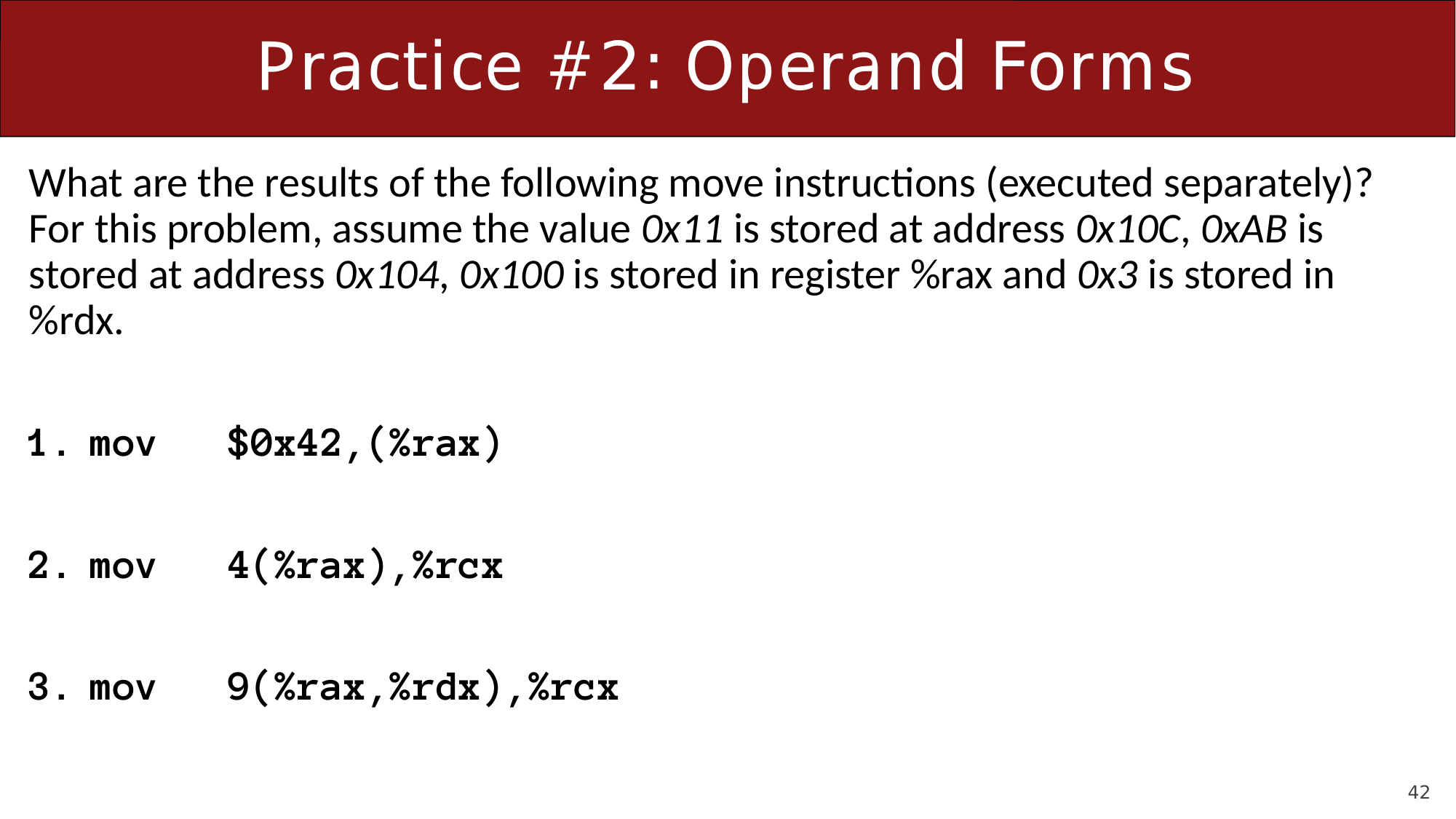

# Practice #2: Operand Forms
What are the results of the following move instructions (executed separately)?  For this problem, assume the value 0x11 is stored at address 0x10C, 0xAB is stored at address 0x104, 0x100 is stored in register %rax and 0x3 is stored in %rdx.

mov   $0x42,(%rax)

mov   4(%rax),%rcx

mov   9(%rax,%rdx),%rcx